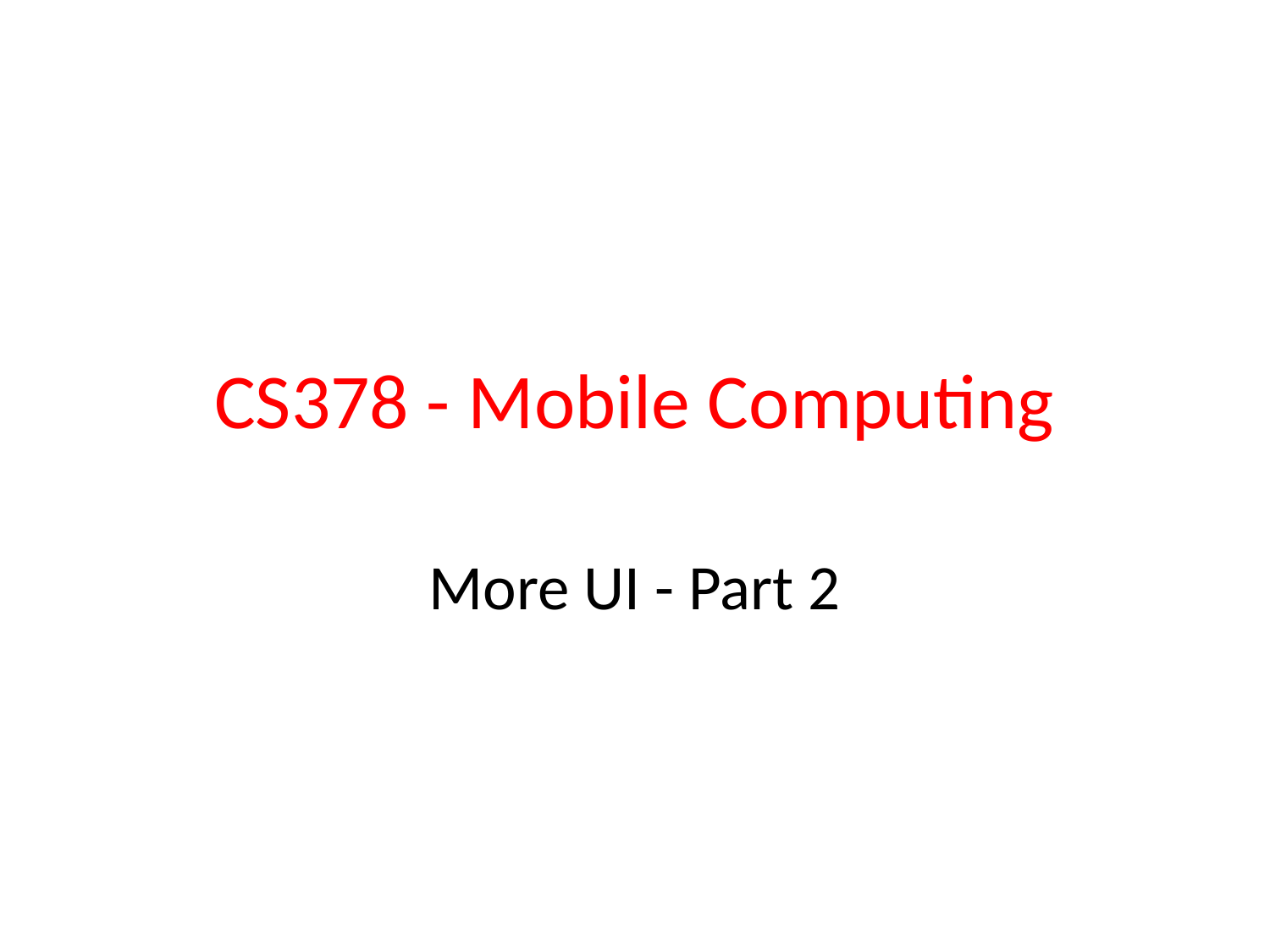

# CS378 - Mobile Computing
More UI - Part 2